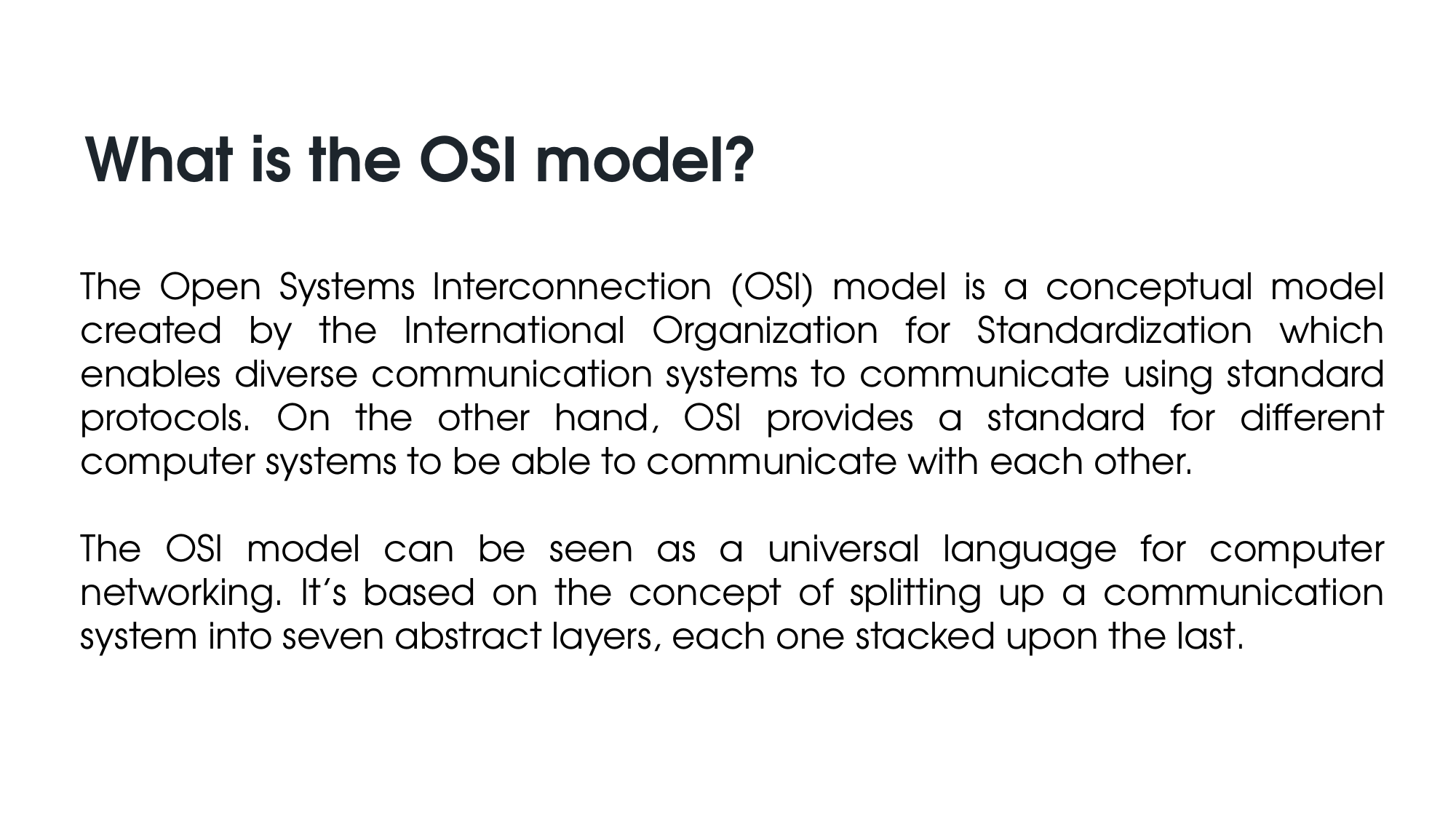

What is the OSI model?
The Open Systems Interconnection (OSI) model is a conceptual model created by the International Organization for Standardization which enables diverse communication systems to communicate using standard protocols. On the other hand, OSI provides a standard for different computer systems to be able to communicate with each other.

The OSI model can be seen as a universal language for computer networking. It’s based on the concept of splitting up a communication system into seven abstract layers, each one stacked upon the last.